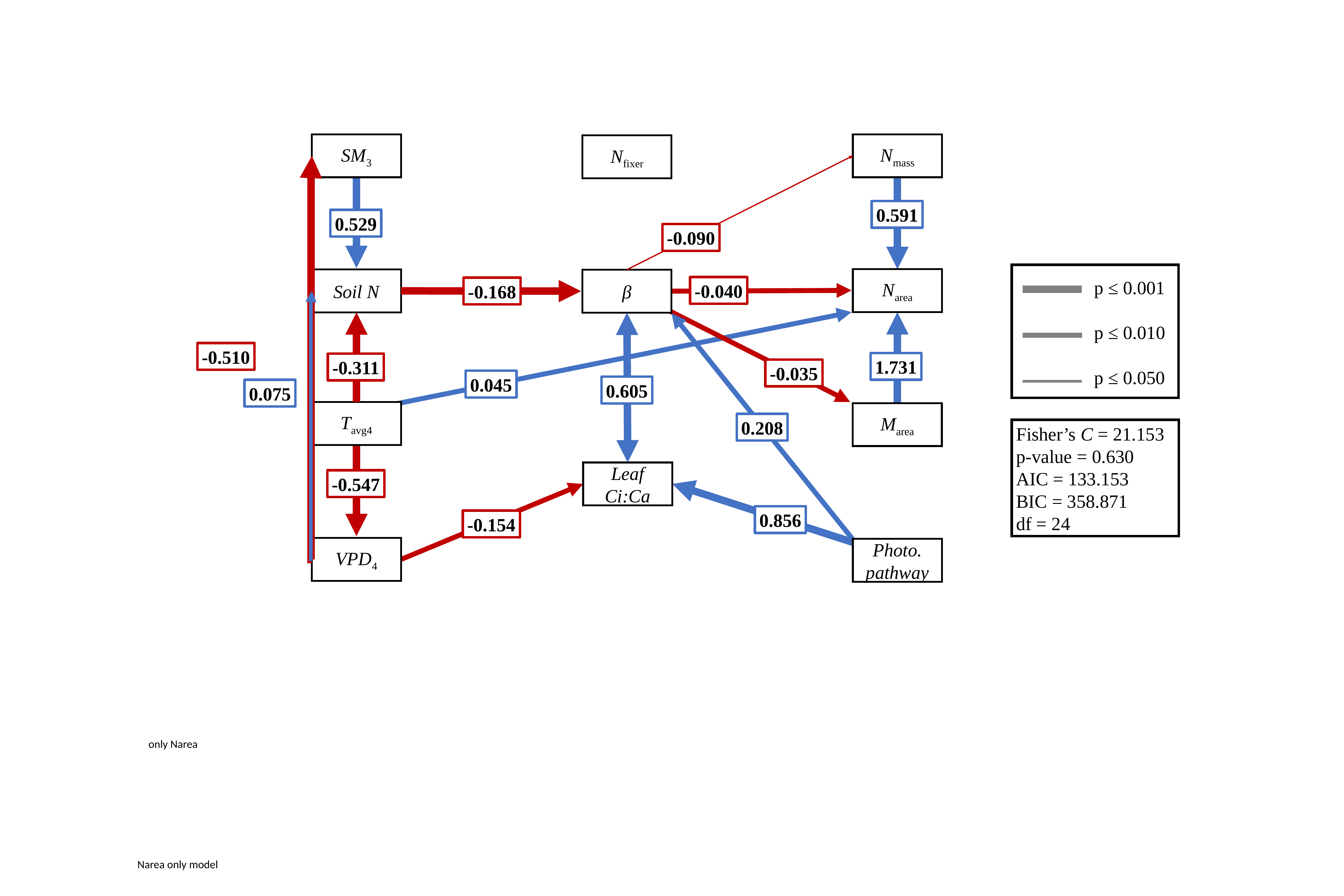

Nmass
SM3
Nfixer
0.591
0.529
-0.090

p ≤ 0.001
p ≤ 0.010
p ≤ 0.050
Νarea
Soil N
β
-0.040
-0.168
-0.510
1.731
-0.311
-0.035
0.045
0.605
0.075
Tavg4
Marea
0.208
Fisher’s C = 21.153
p-value = 0.630
AIC = 133.153
BIC = 358.871
df = 24
Leaf Ci:Ca
-0.547
0.856
-0.154
VPD4
Photo. pathway
only Narea
Narea only model